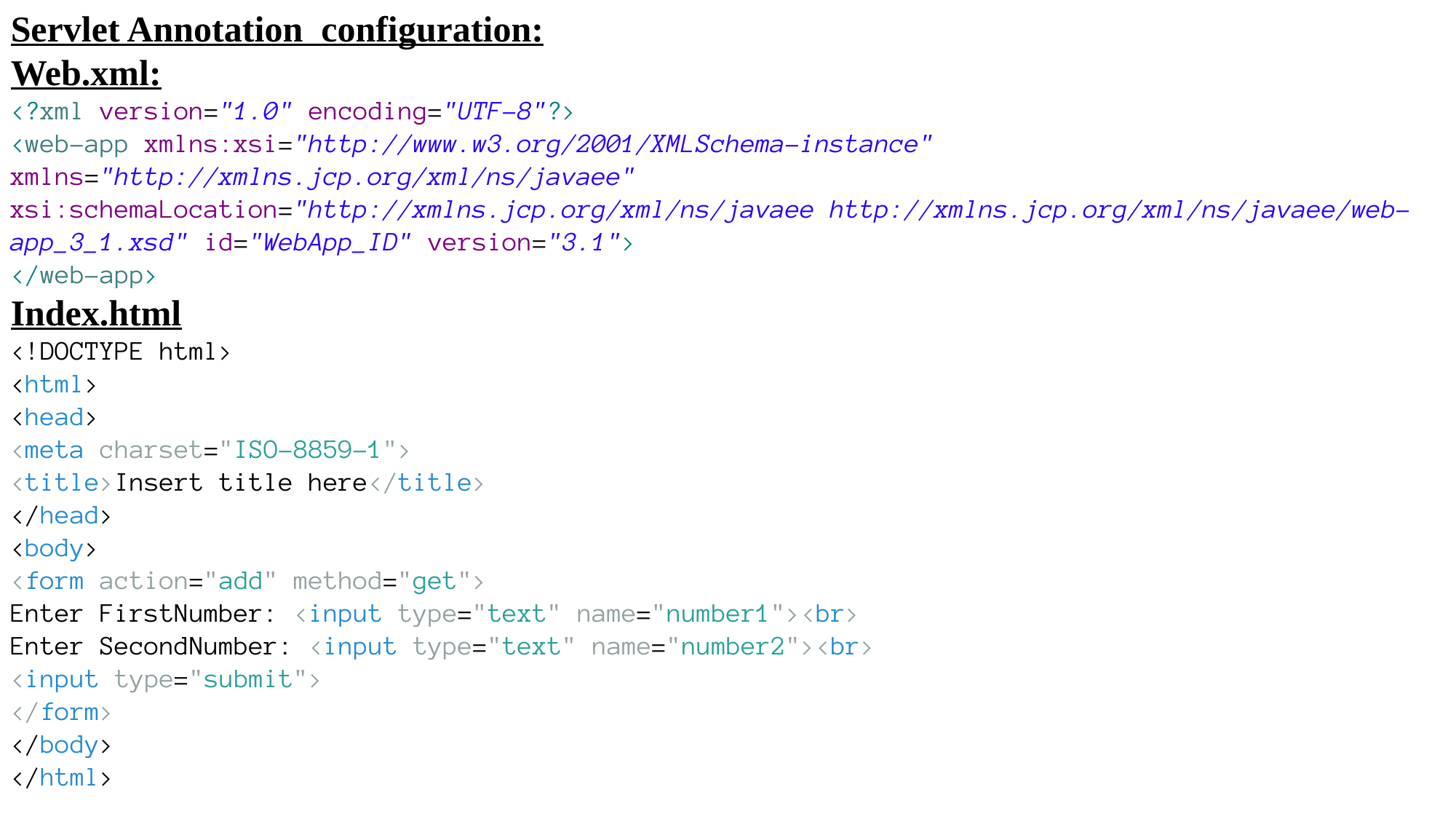

Servlet Annotation  configuration:
Web.xml:
<?xml version="1.0" encoding="UTF-8"?>
<web-app xmlns:xsi="http://www.w3.org/2001/XMLSchema-instance" xmlns="http://xmlns.jcp.org/xml/ns/javaee" xsi:schemaLocation="http://xmlns.jcp.org/xml/ns/javaee http://xmlns.jcp.org/xml/ns/javaee/web-app_3_1.xsd" id="WebApp_ID" version="3.1">
</web-app>
Index.html
<!DOCTYPE html>
<html>
<head>
<meta charset="ISO-8859-1">
<title>Insert title here</title>
</head>
<body>
<form action="add" method="get">
Enter FirstNumber: <input type="text" name="number1"><br>
Enter SecondNumber: <input type="text" name="number2"><br>
<input type="submit">
</form>
</body>
</html>